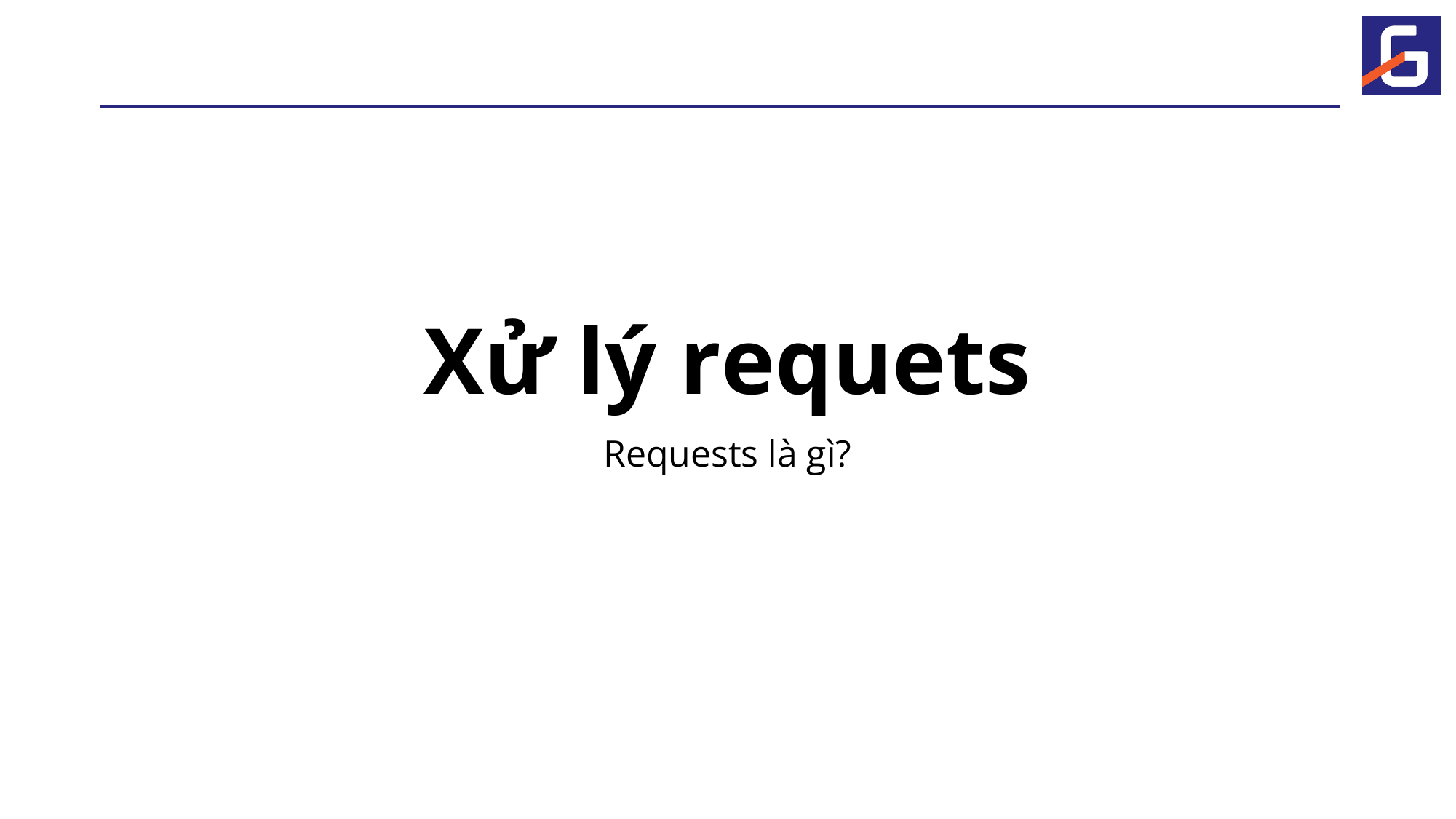

# Xử lý requets
Requests là gì?